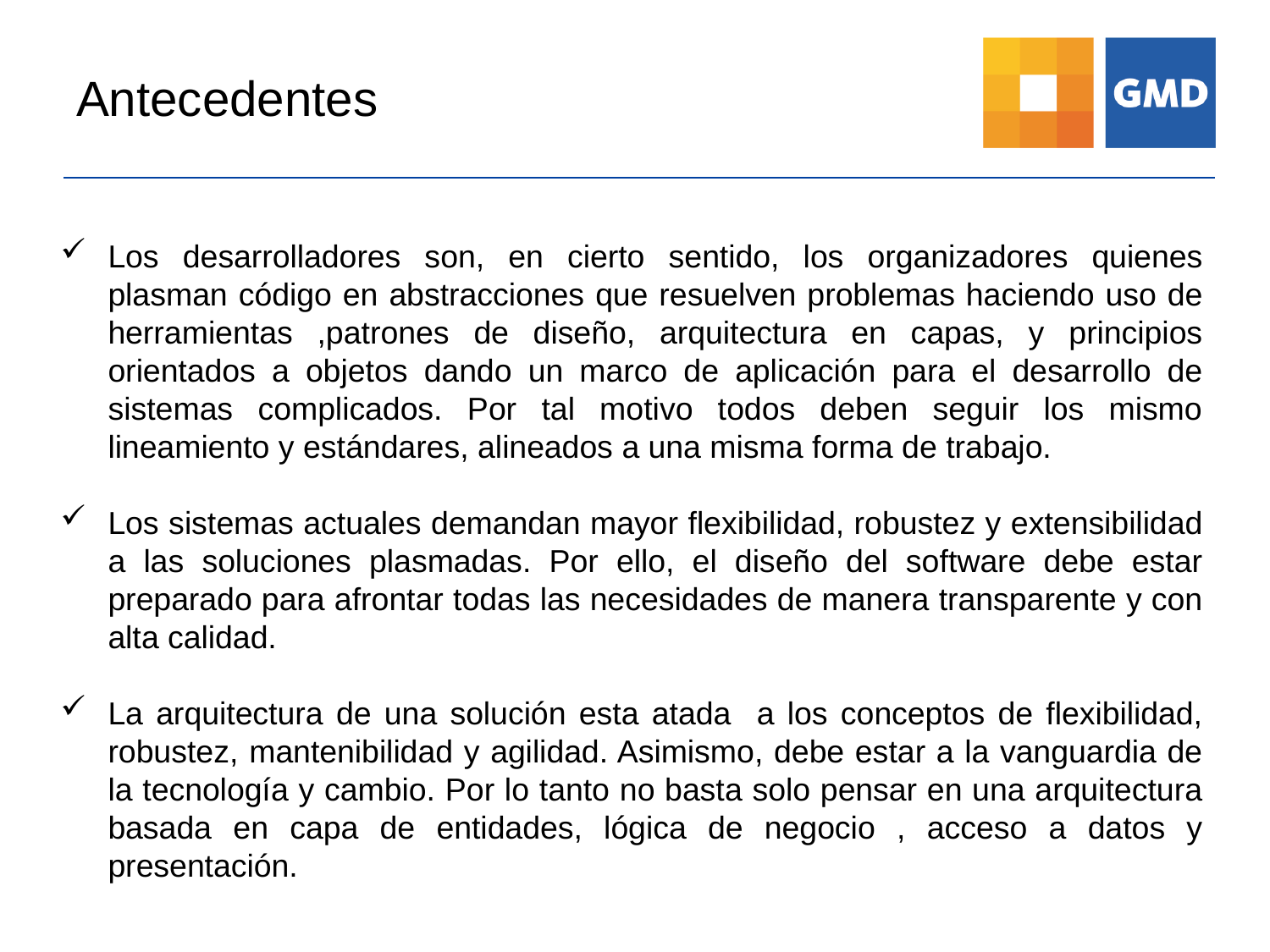

Antecedentes
Los desarrolladores son, en cierto sentido, los organizadores quienes plasman código en abstracciones que resuelven problemas haciendo uso de herramientas ,patrones de diseño, arquitectura en capas, y principios orientados a objetos dando un marco de aplicación para el desarrollo de sistemas complicados. Por tal motivo todos deben seguir los mismo lineamiento y estándares, alineados a una misma forma de trabajo.

Los sistemas actuales demandan mayor flexibilidad, robustez y extensibilidad a las soluciones plasmadas. Por ello, el diseño del software debe estar preparado para afrontar todas las necesidades de manera transparente y con alta calidad.

La arquitectura de una solución esta atada  a los conceptos de flexibilidad, robustez, mantenibilidad y agilidad. Asimismo, debe estar a la vanguardia de la tecnología y cambio. Por lo tanto no basta solo pensar en una arquitectura basada en capa de entidades, lógica de negocio , acceso a datos y presentación.